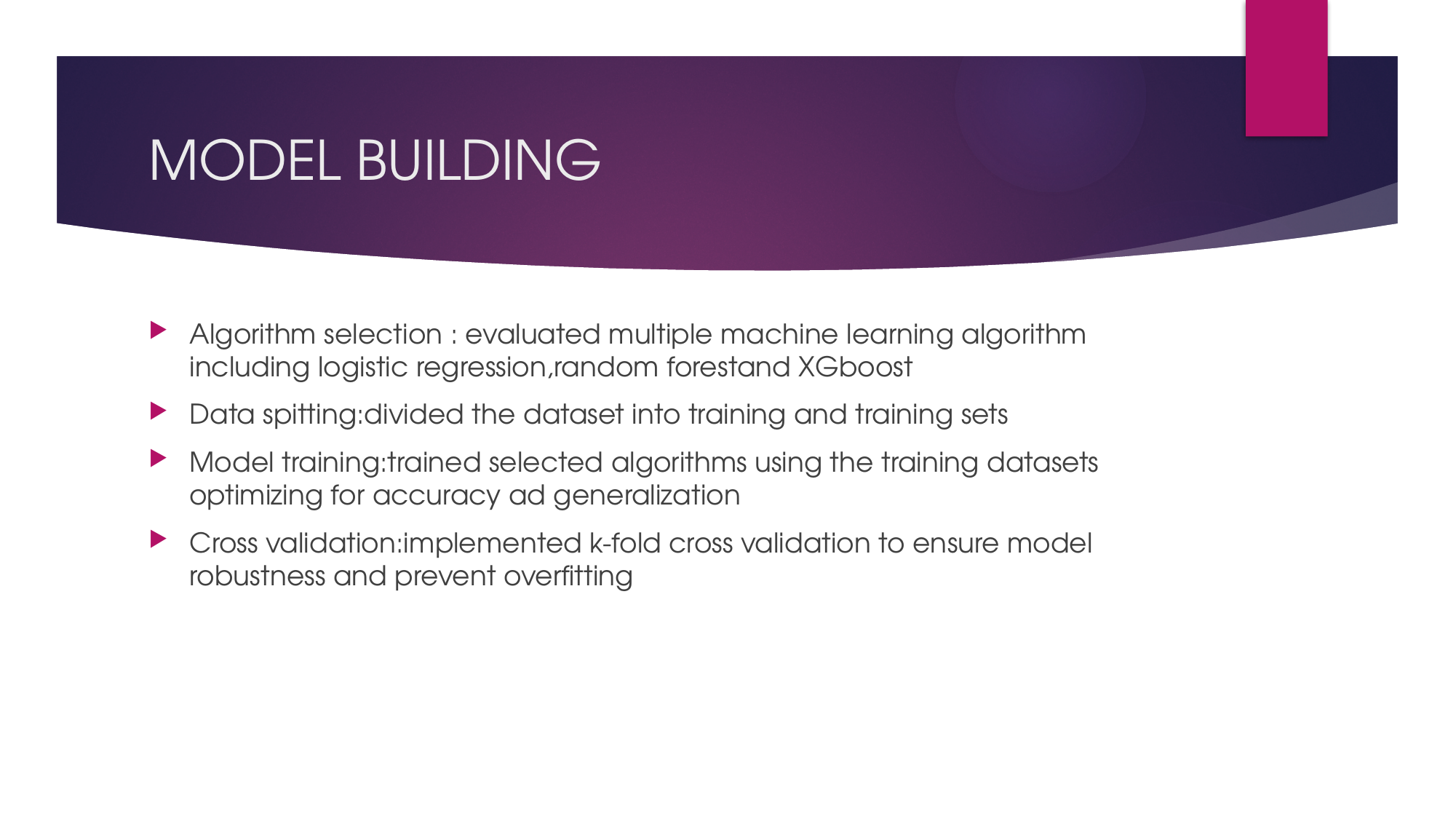

# MODEL BUILDING
Algorithm selection : evaluated multiple machine learning algorithm including logistic regression,random forestand XGboost
Data spitting:divided the dataset into training and training sets
Model training:trained selected algorithms using the training datasets optimizing for accuracy ad generalization
Cross validation:implemented k-fold cross validation to ensure model robustness and prevent overfitting